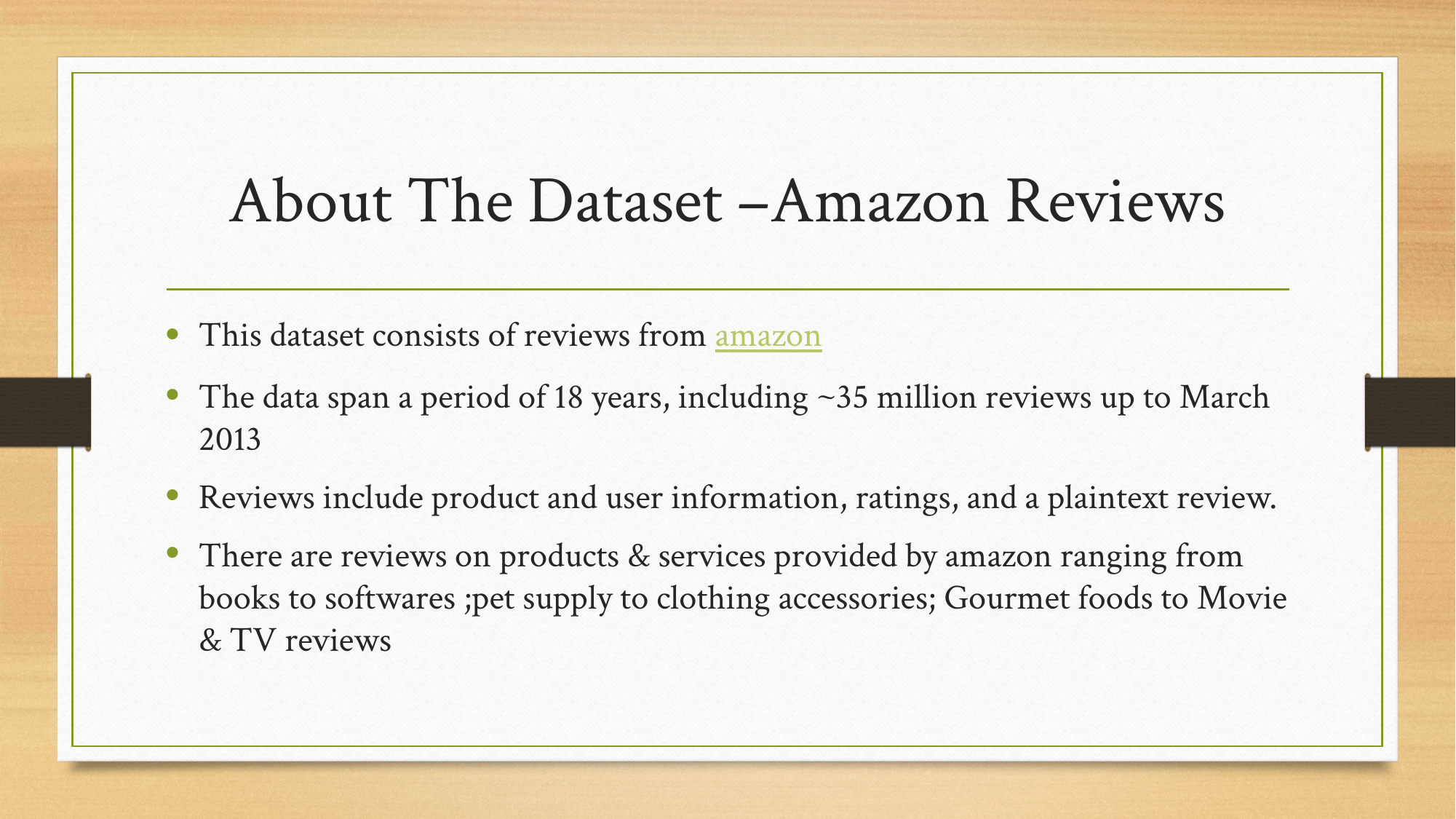

# About The Dataset –Amazon Reviews
This dataset consists of reviews from amazon
The data span a period of 18 years, including ~35 million reviews up to March 2013
Reviews include product and user information, ratings, and a plaintext review.
There are reviews on products & services provided by amazon ranging from books to softwares ;pet supply to clothing accessories; Gourmet foods to Movie & TV reviews